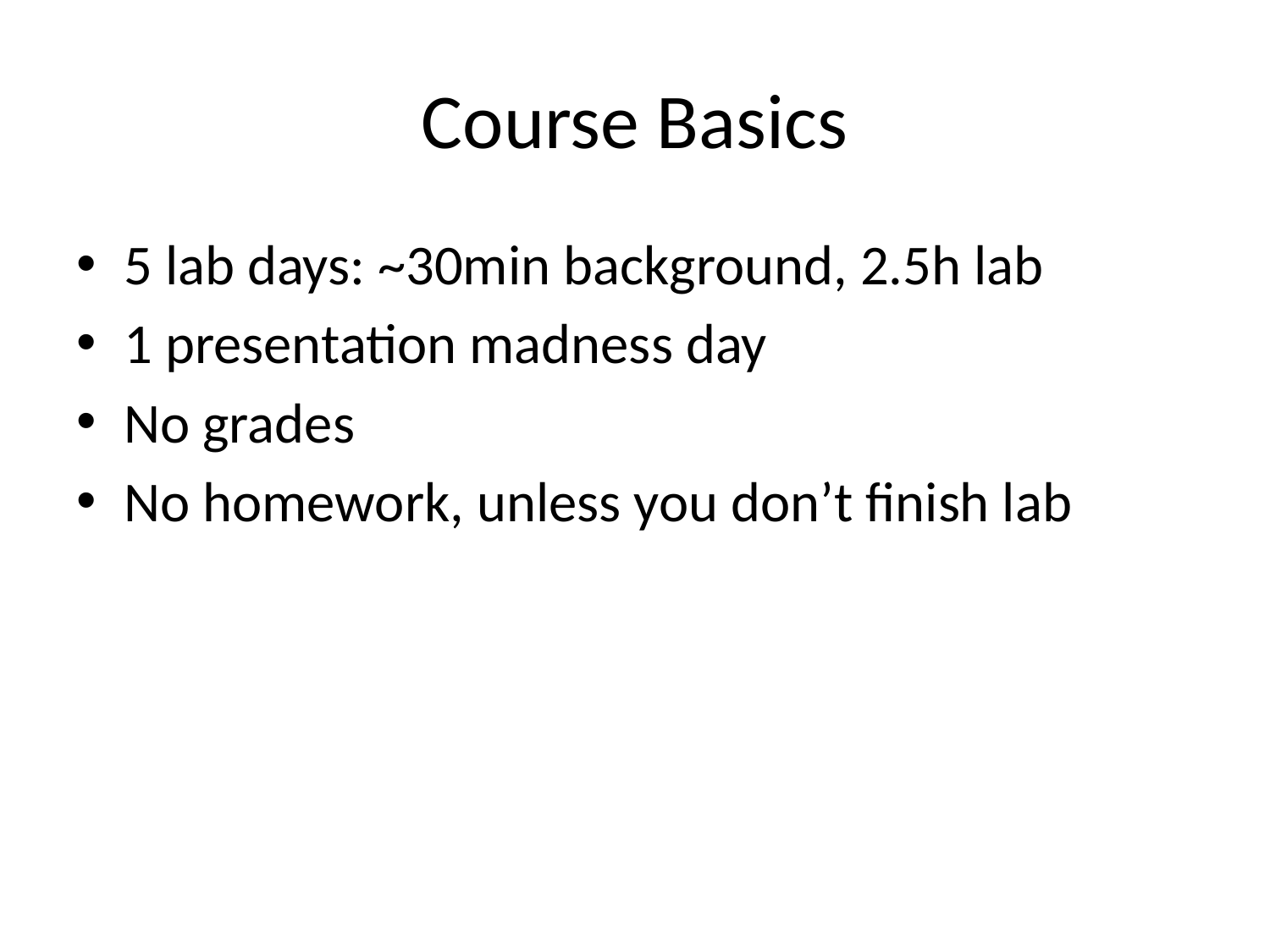

# Course Basics
5 lab days: ~30min background, 2.5h lab
1 presentation madness day
No grades
No homework, unless you don’t finish lab